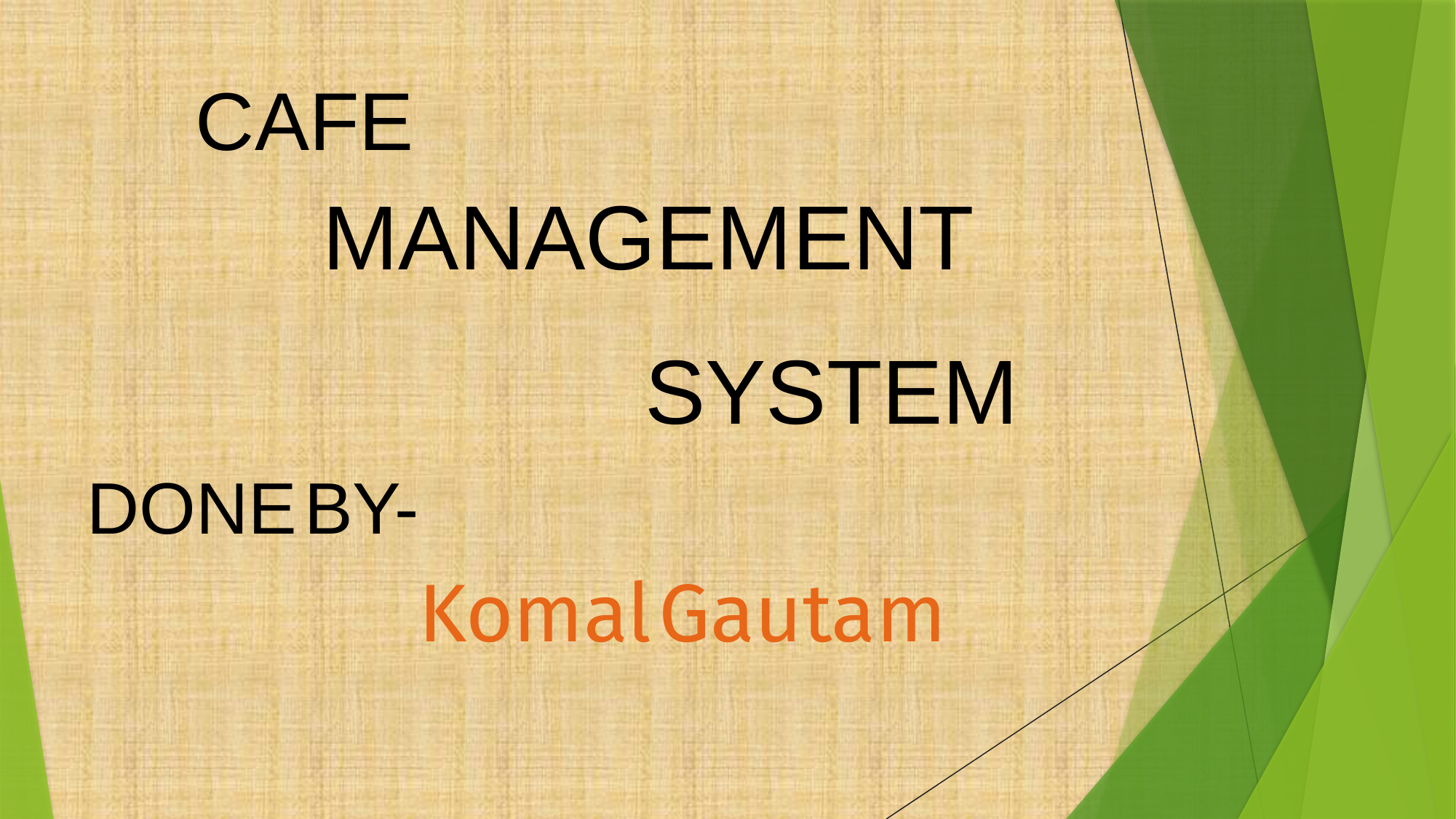

CAFE
MANAGEMENT
SYSTEM
DONE BY-
Komal Gautam